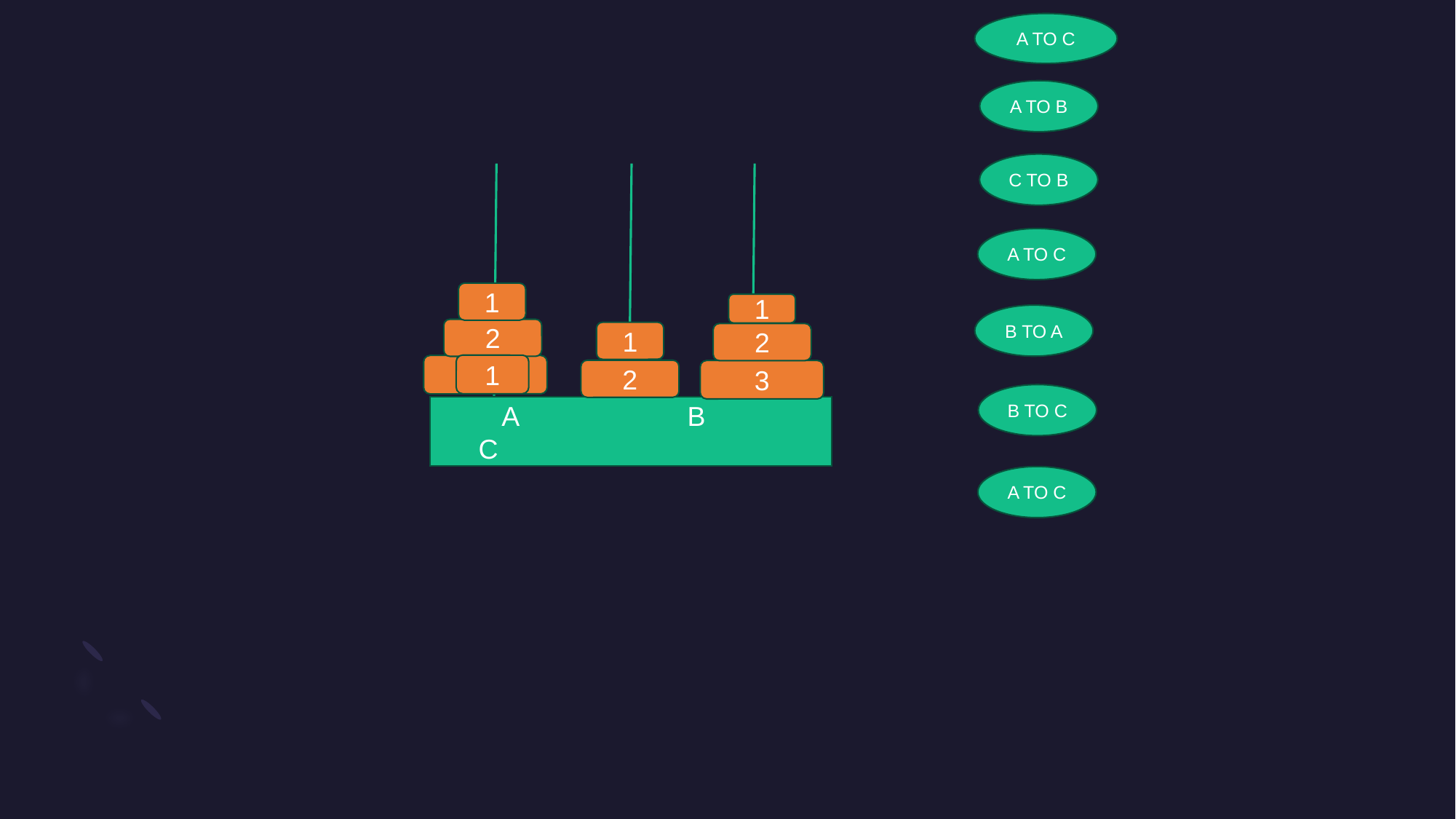

A TO C
A TO B
C TO B
A TO C
1
1
B TO A
2
1
2
1
3
1
2
3
B TO C
        A                      B                     C
A TO C